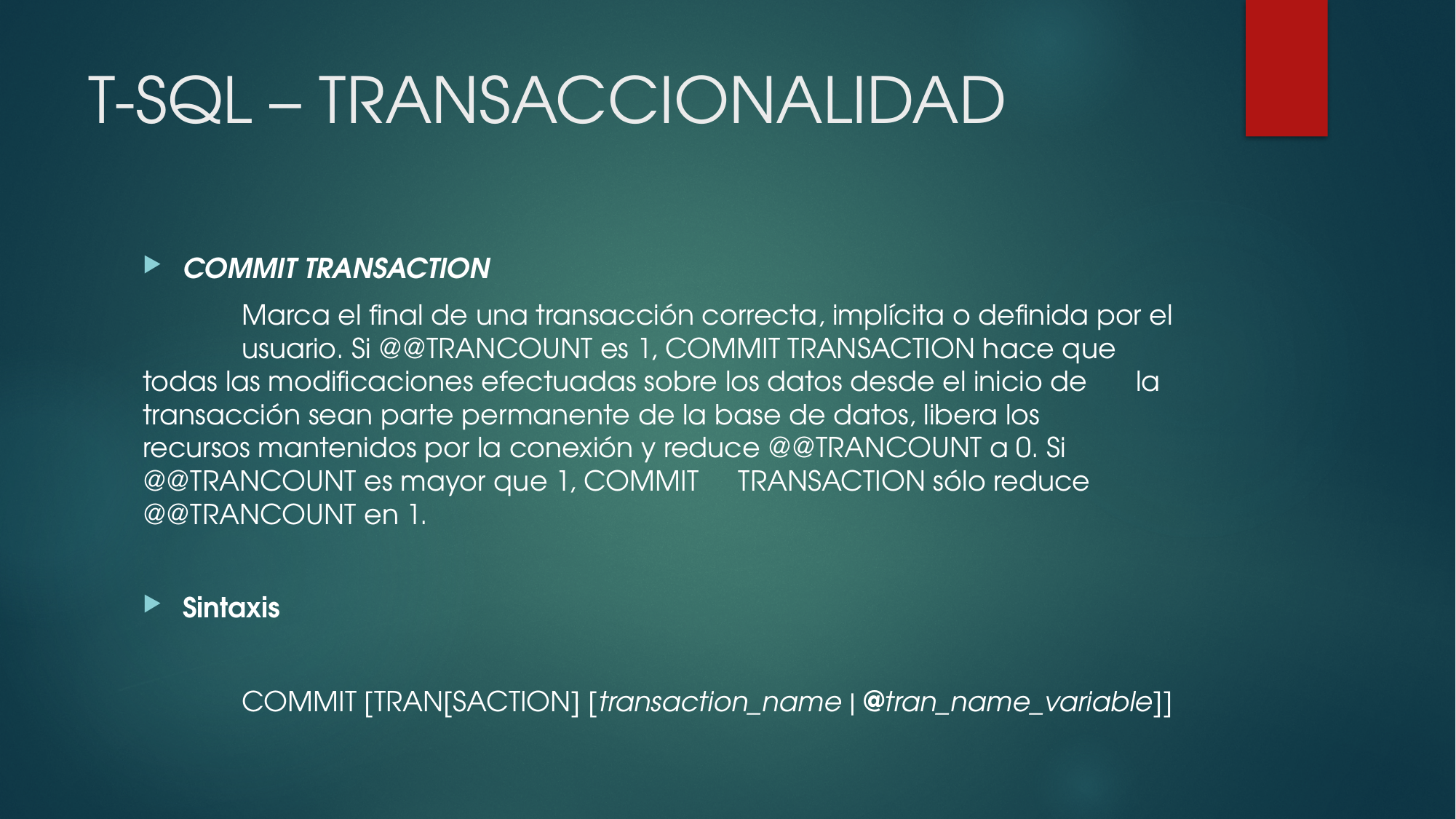

# T-SQL – TRANSACCIONALIDAD
COMMIT TRANSACTION
	Marca el final de una transacción correcta, implícita o definida por el 	usuario. Si @@TRANCOUNT es 1, COMMIT TRANSACTION hace que 	todas las modificaciones efectuadas sobre los datos desde el inicio de 	la transacción sean parte permanente de la base de datos, libera los 	recursos mantenidos por la conexión y reduce @@TRANCOUNT a 0. Si 	@@TRANCOUNT es mayor que 1, COMMIT 	TRANSACTION sólo reduce 	@@TRANCOUNT en 1.

Sintaxis

	COMMIT [TRAN[SACTION] [transaction_name | @tran_name_variable]]